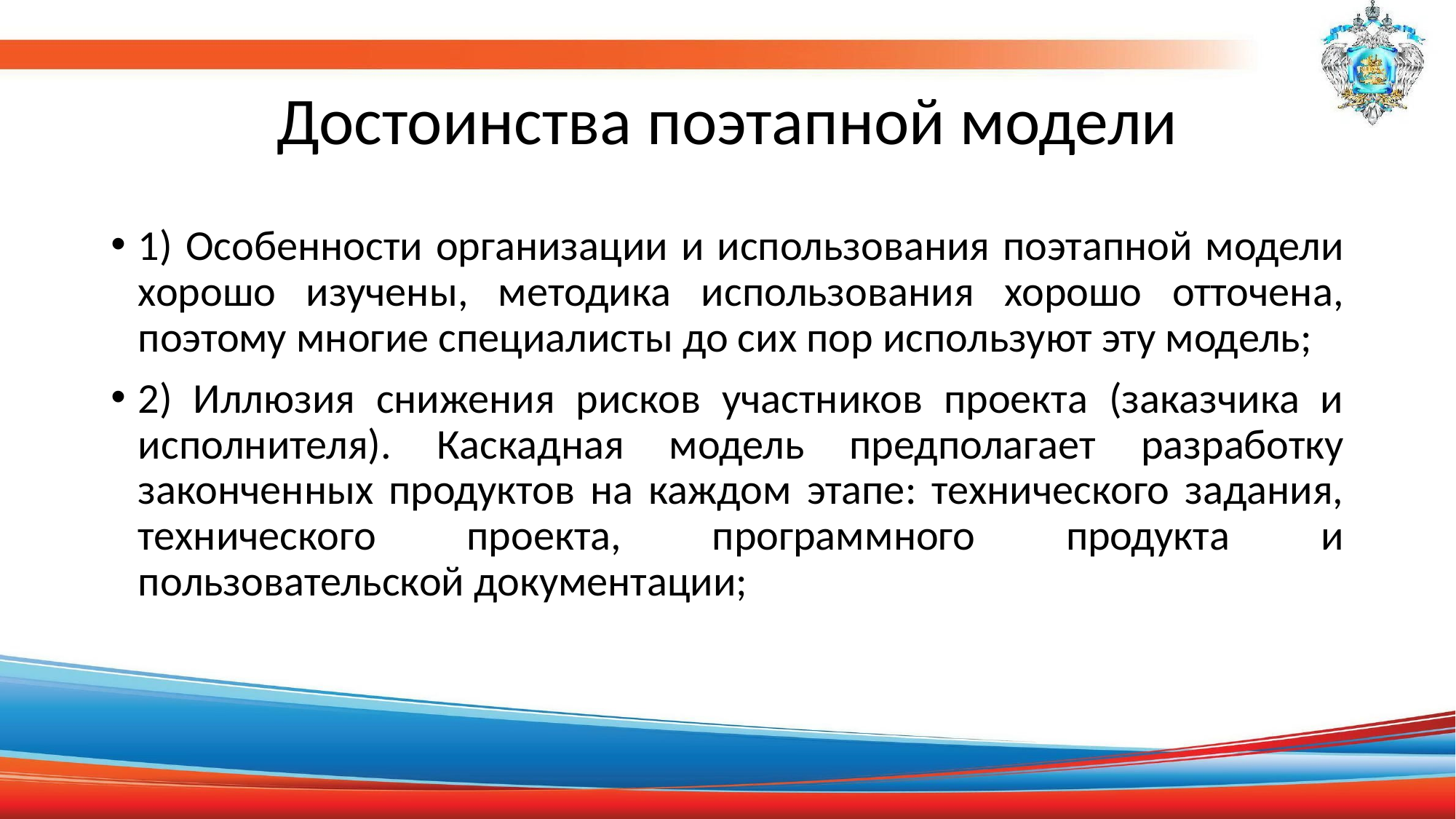

# Достоинства поэтапной модели
1) Особенности организации и использования поэтапной модели хорошо изучены, методика использования хорошо отточена, поэтому многие специалисты до сих пор используют эту модель;
2) Иллюзия снижения рисков участников проекта (заказчика и исполнителя). Каскадная модель предполагает разработку законченных продуктов на каждом этапе: технического задания, технического проекта, программного продукта и пользовательской документации;